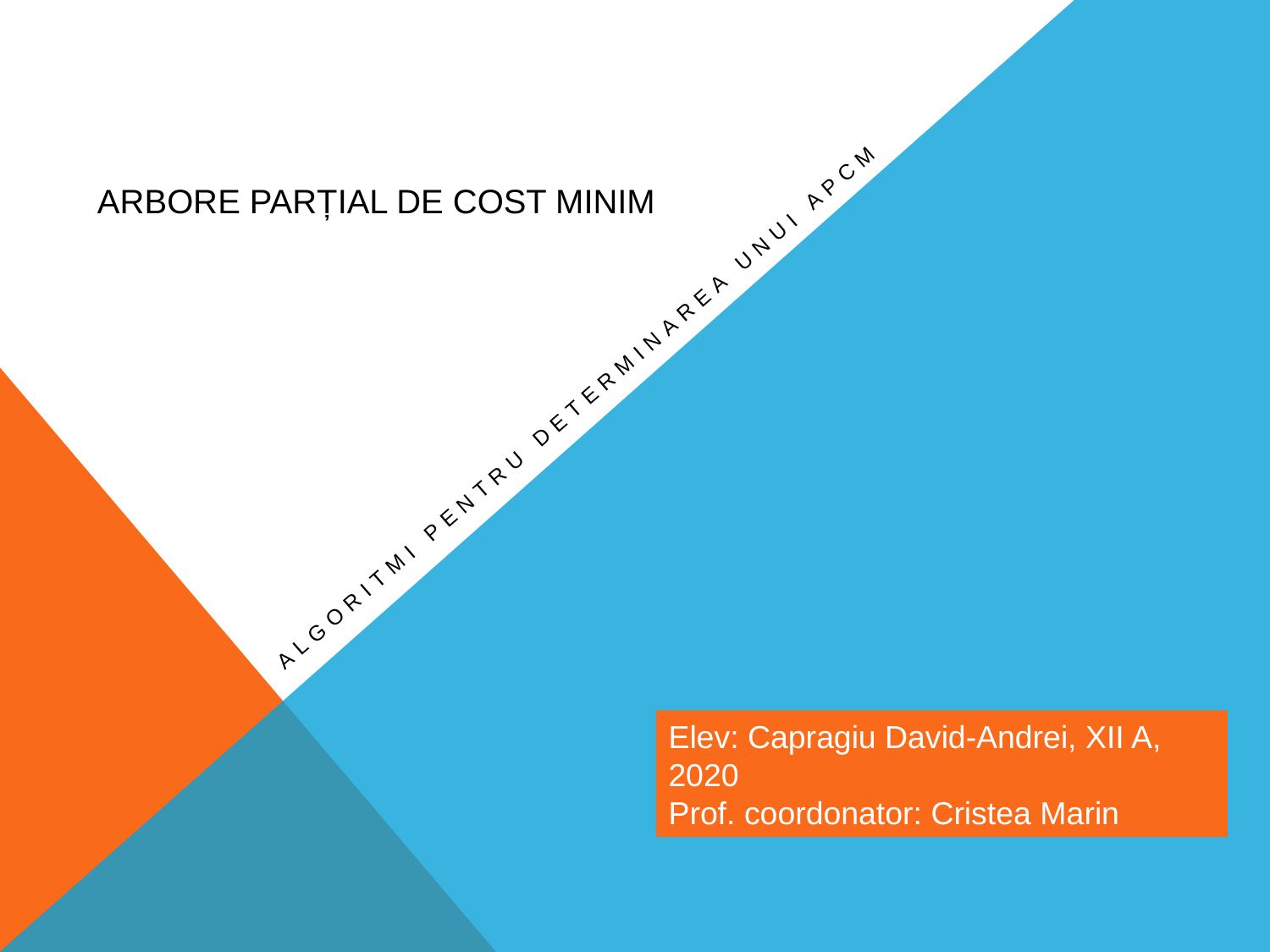

# Arbore parțial de cost minim
Algoritmi Pentru determinarea unui apcm
Elev: Capragiu David-Andrei, XII A, 2020
Prof. coordonator: Cristea Marin